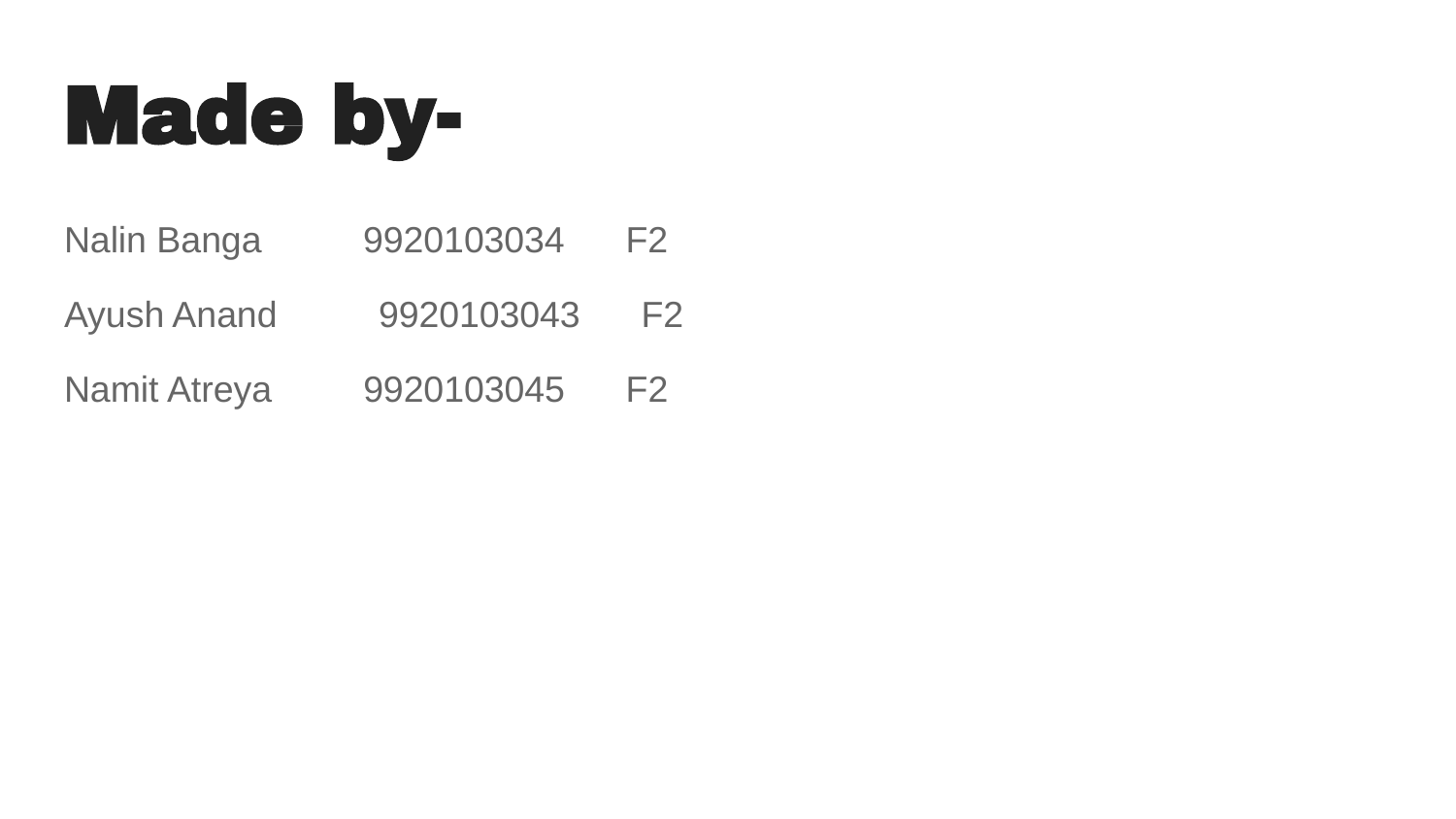

# Made by-
Nalin Banga          9920103034      F2
Ayush Anand          9920103043      F2
Namit Atreya         9920103045      F2